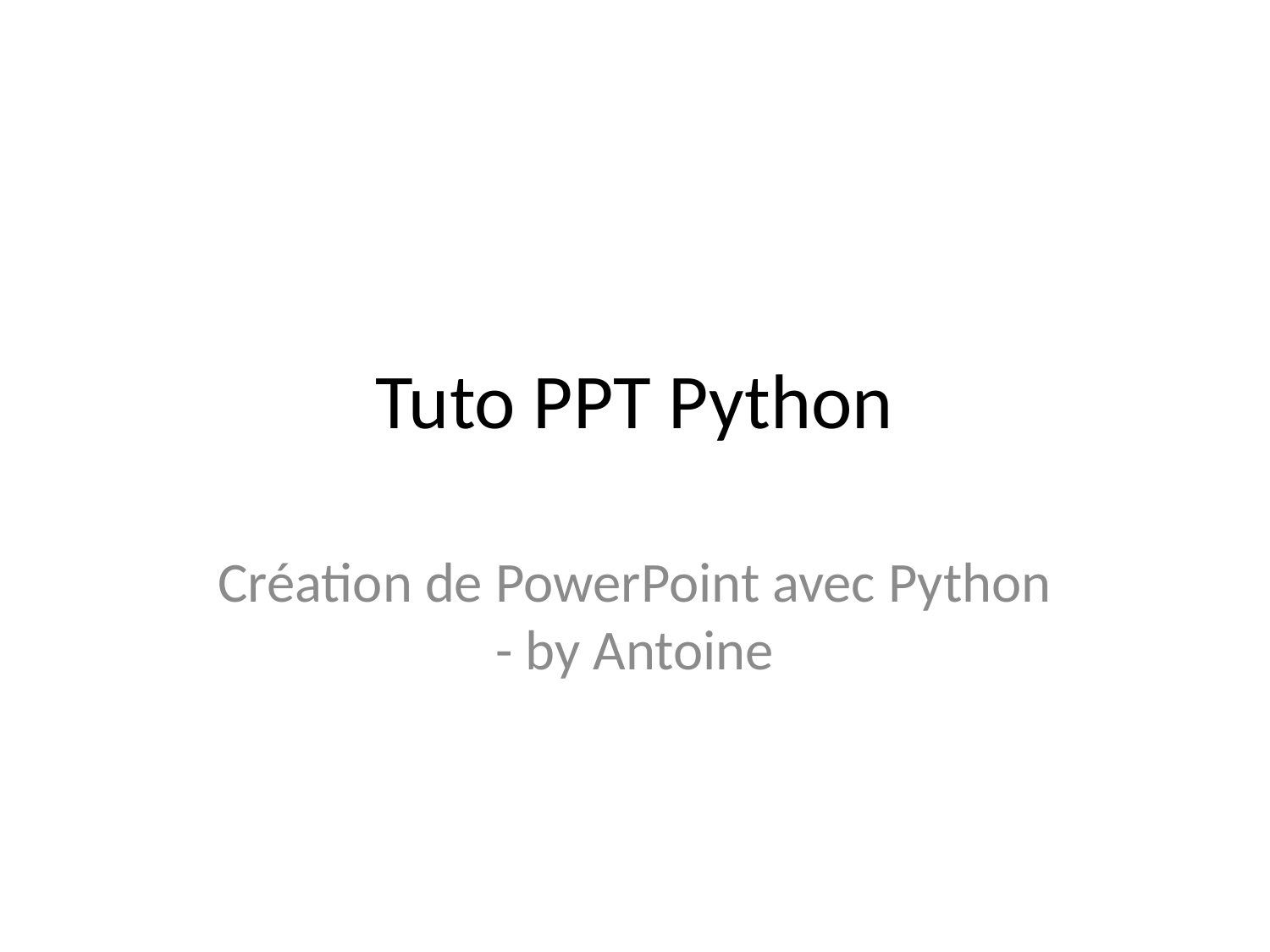

# Tuto PPT Python
Création de PowerPoint avec Python - by Antoine